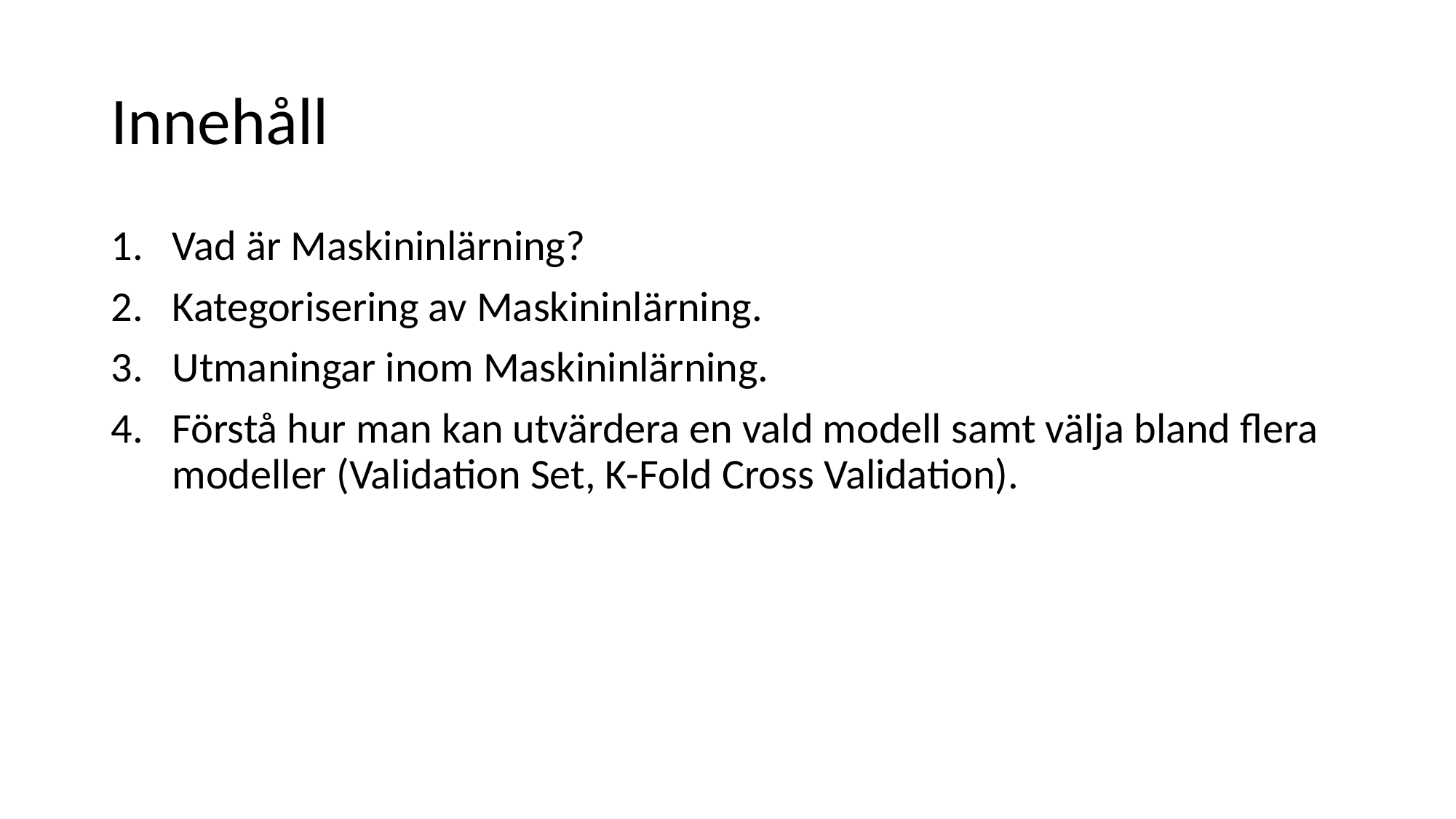

# Innehåll
Vad är Maskininlärning?
Kategorisering av Maskininlärning.
Utmaningar inom Maskininlärning.
Förstå hur man kan utvärdera en vald modell samt välja bland flera modeller (Validation Set, K-Fold Cross Validation).